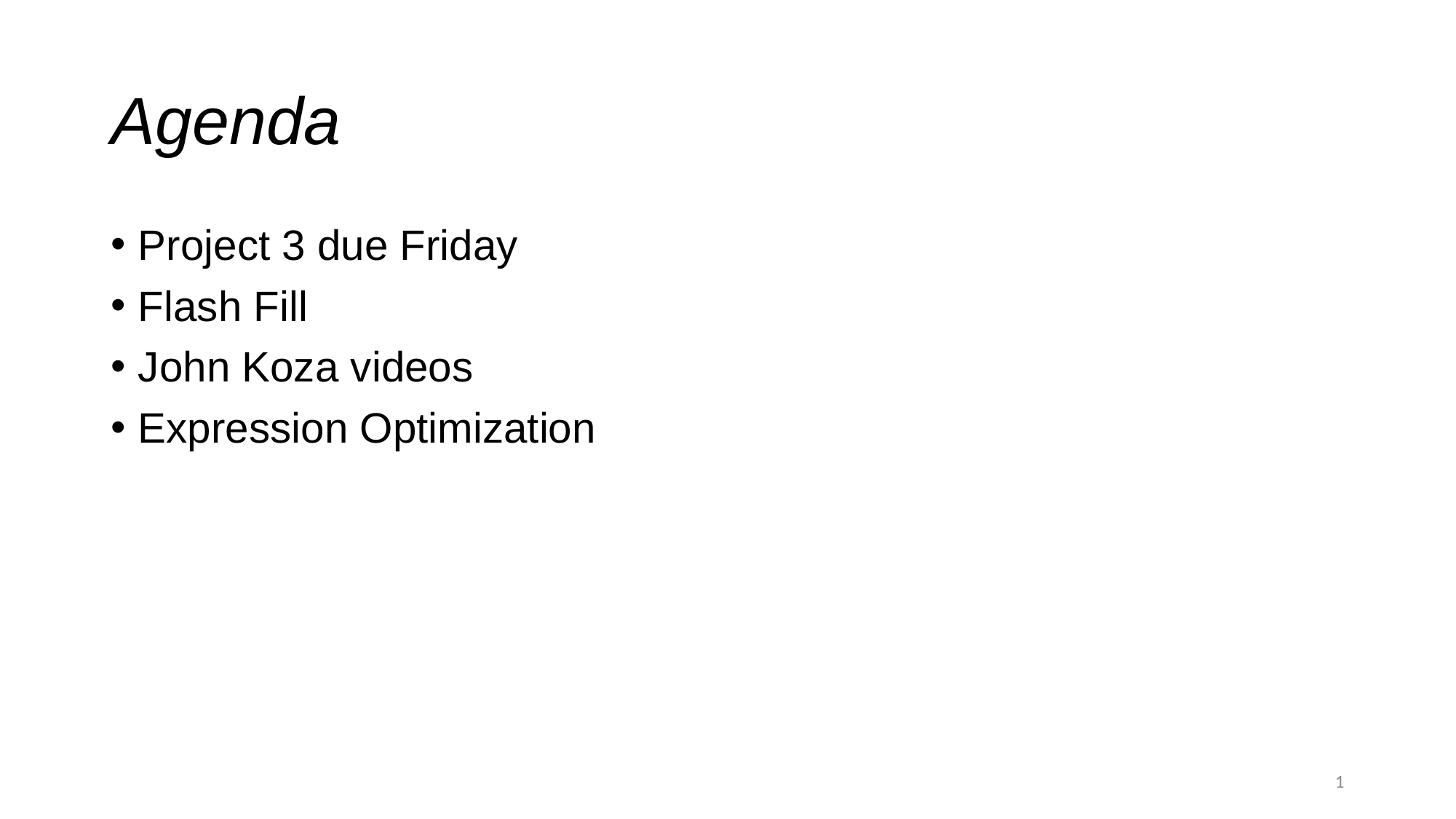

# Agenda
Project 3 due Friday
Flash Fill
John Koza videos
Expression Optimization
1